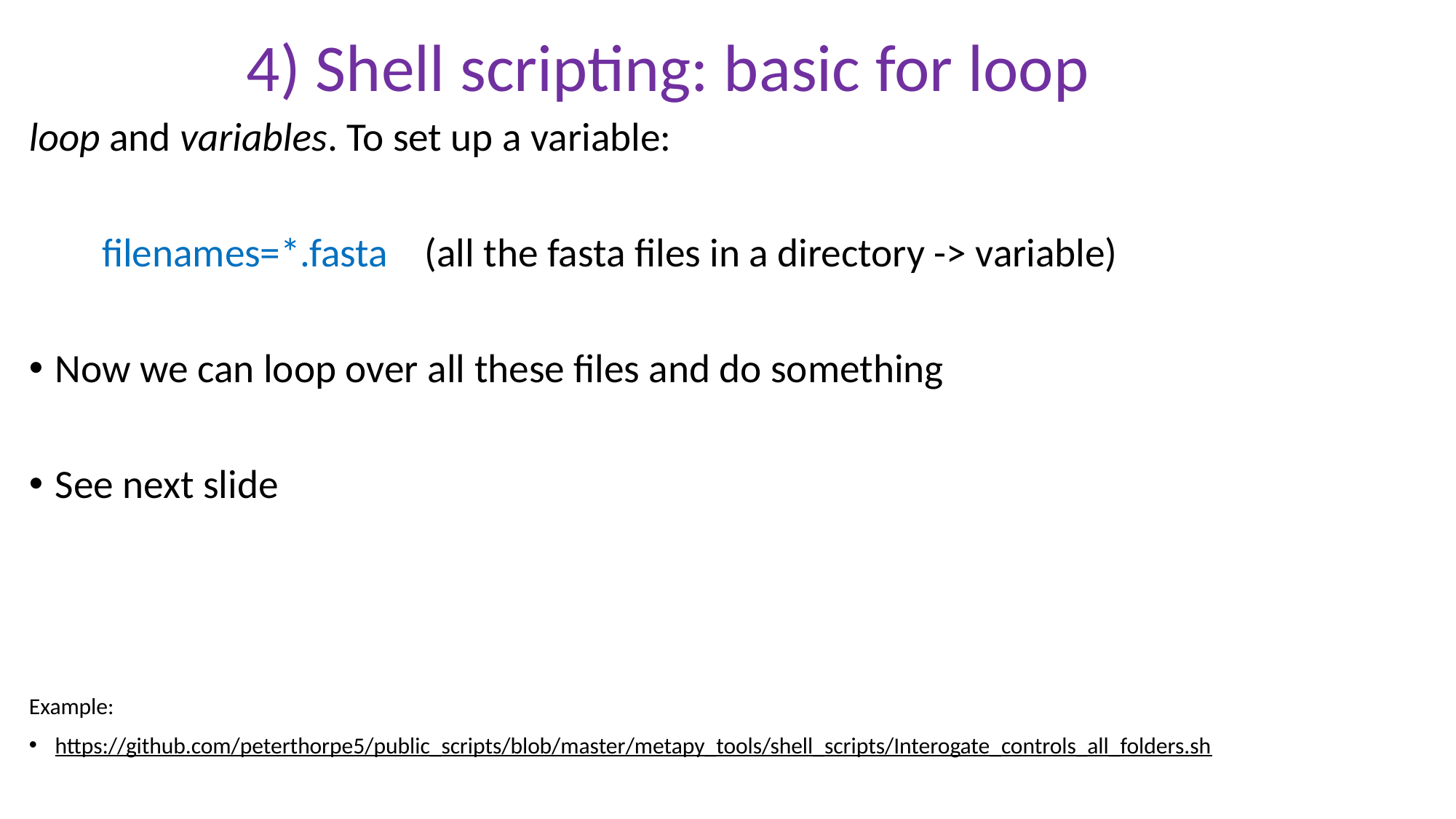

# 4) Shell scripting: basic for loop
loop and variables. To set up a variable:

        filenames=*.fasta    (all the fasta files in a directory -> variable)

Now we can loop over all these files and do something

See next slide

Example:
https://github.com/peterthorpe5/public_scripts/blob/master/metapy_tools/shell_scripts/Interogate_controls_all_folders.sh